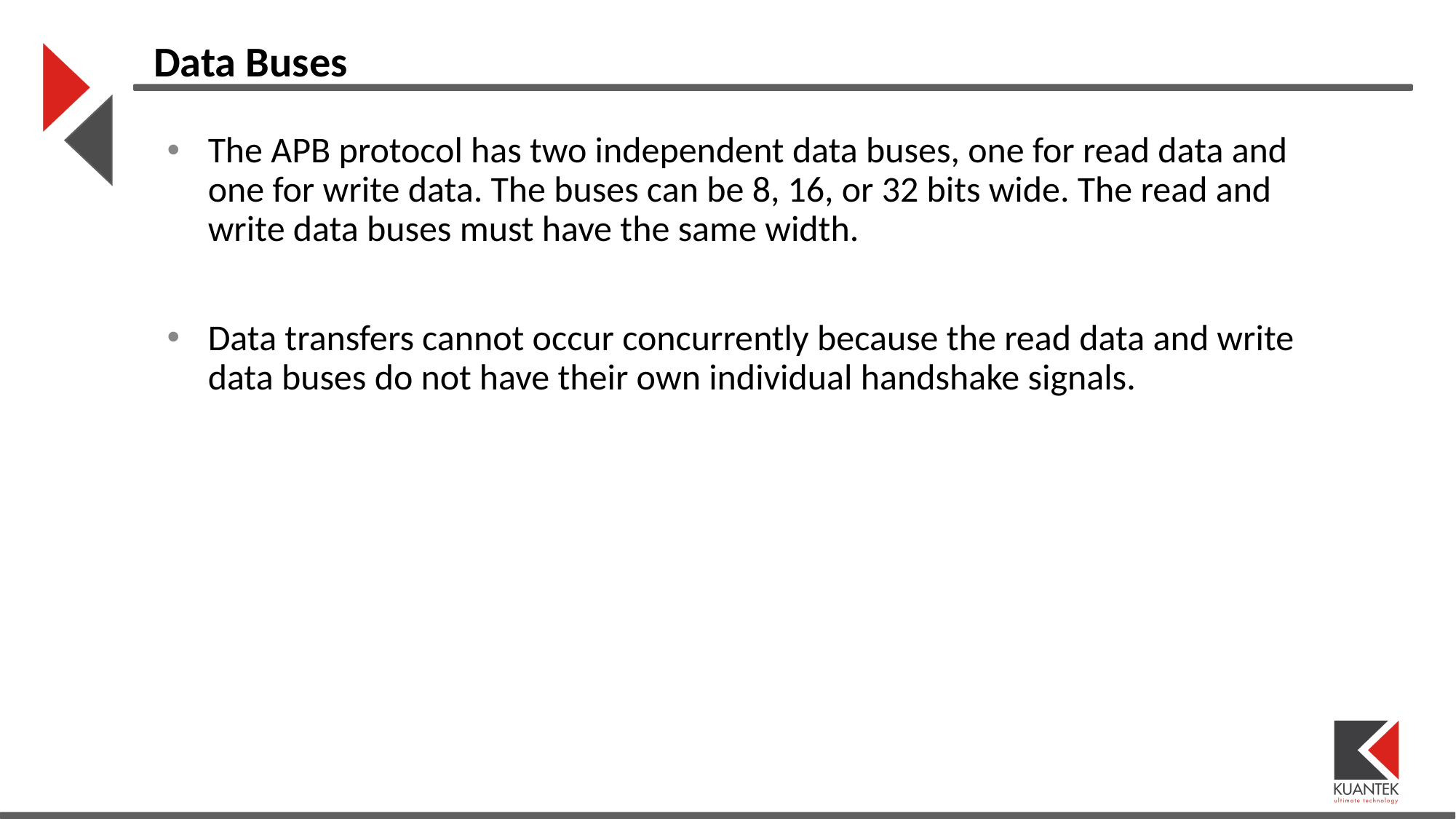

# Data Buses
The APB protocol has two independent data buses, one for read data and one for write data. The buses can be 8, 16, or 32 bits wide. The read and write data buses must have the same width.

Data transfers cannot occur concurrently because the read data and write data buses do not have their own individual handshake signals.